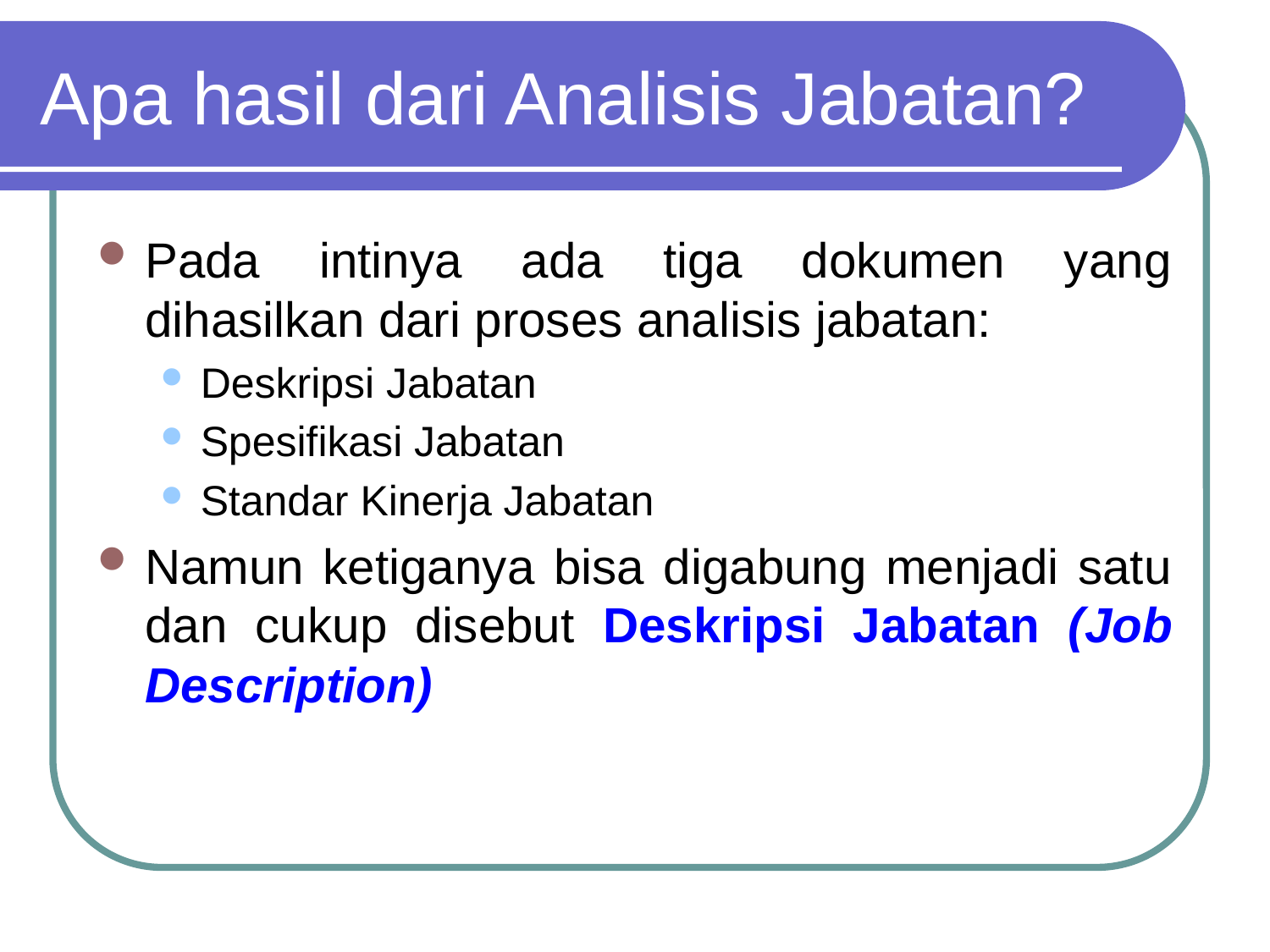

# Apa hasil dari Analisis Jabatan?
Pada intinya ada tiga dokumen yang dihasilkan dari proses analisis jabatan:
Deskripsi Jabatan
Spesifikasi Jabatan
Standar Kinerja Jabatan
Namun ketiganya bisa digabung menjadi satu dan cukup disebut Deskripsi Jabatan (Job Description)